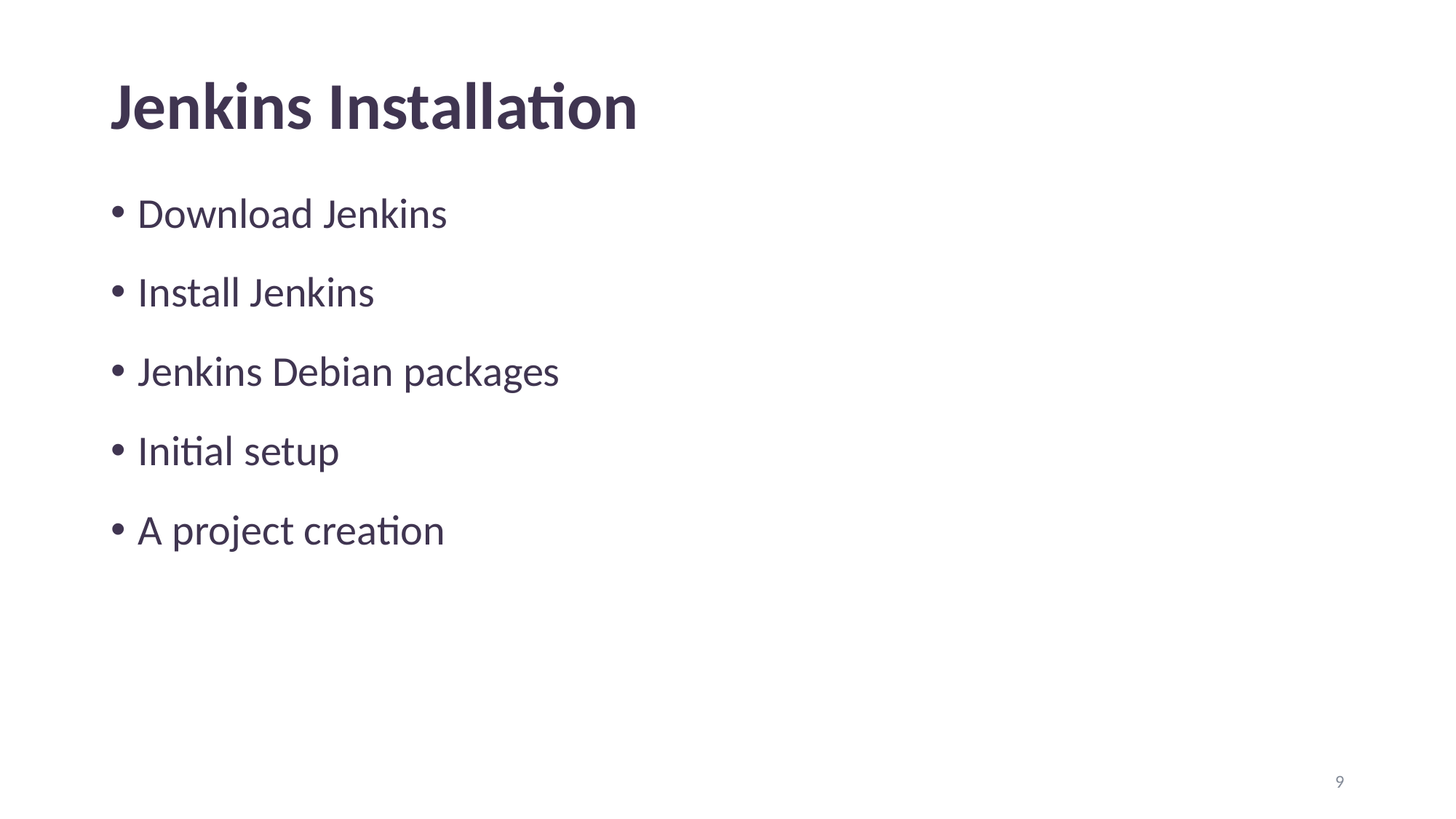

# Jenkins Installation
Download Jenkins
Install Jenkins
Jenkins Debian packages
Initial setup
A project creation
9